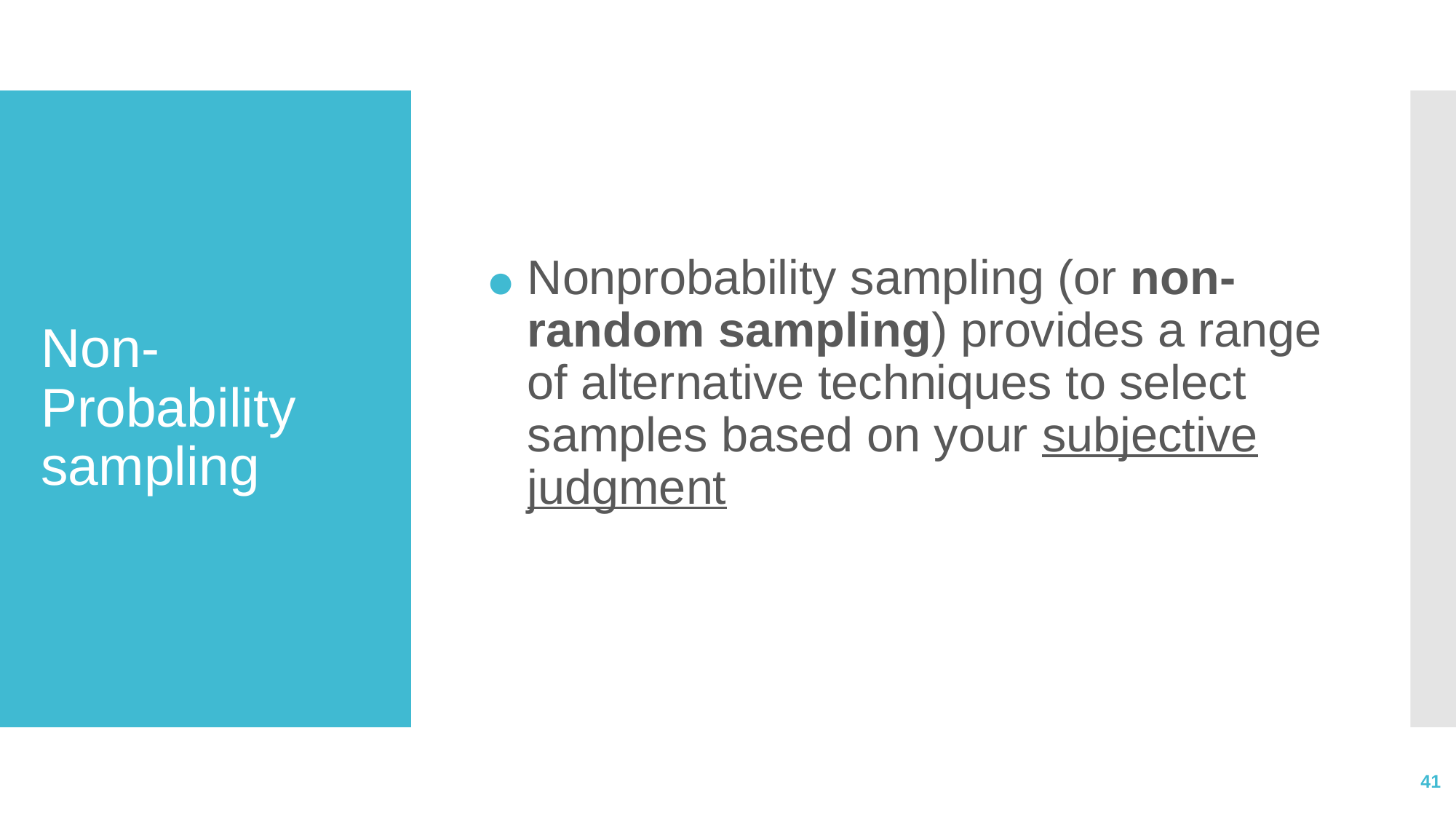

Nonprobability sampling (or non-random sampling) provides a range of alternative techniques to select samples based on your subjective judgment

# Non- Probability sampling
41